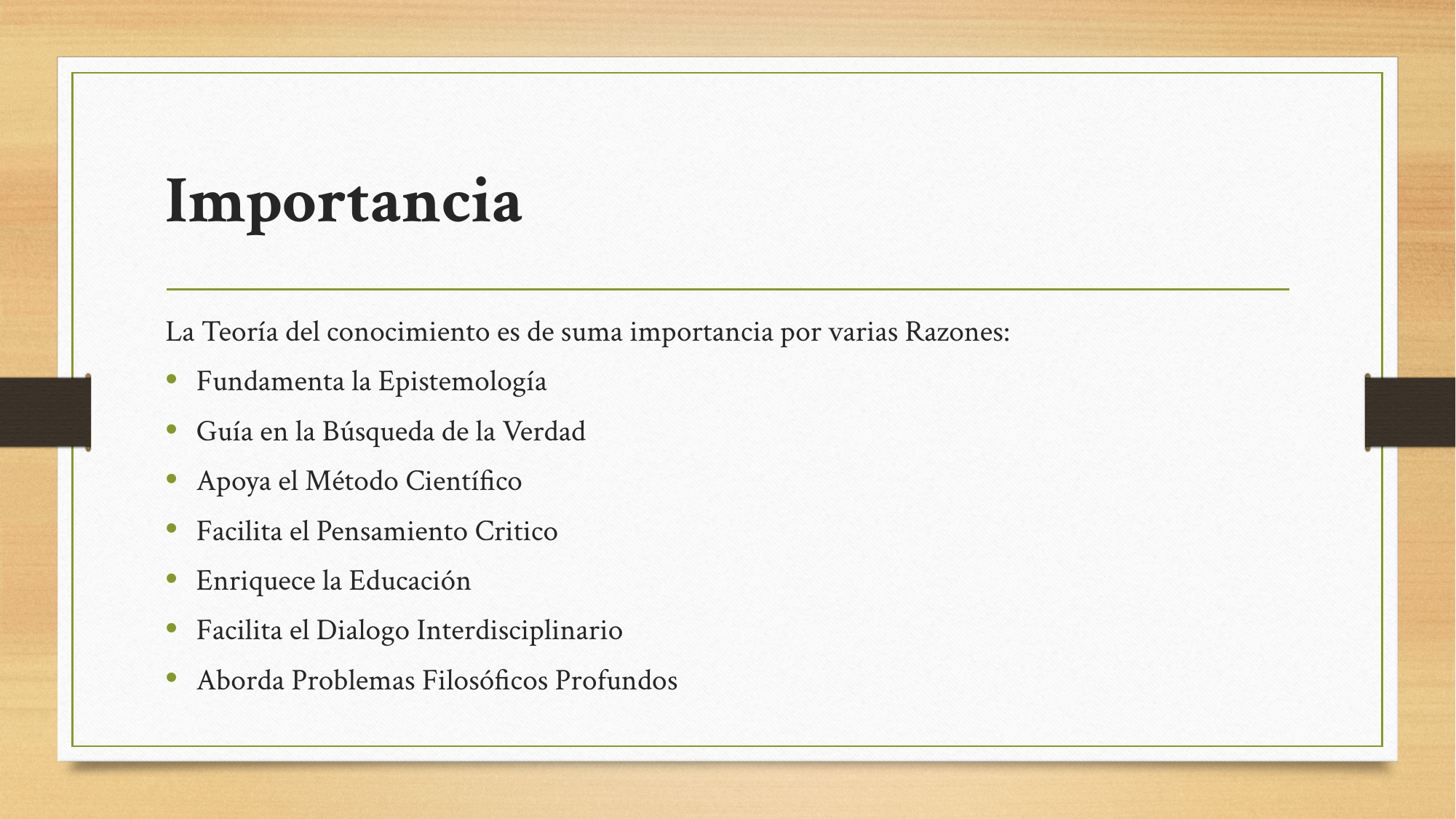

# Importancia
La Teoría del conocimiento es de suma importancia por varias Razones:
Fundamenta la Epistemología
Guía en la Búsqueda de la Verdad
Apoya el Método Científico
Facilita el Pensamiento Critico
Enriquece la Educación
Facilita el Dialogo Interdisciplinario
Aborda Problemas Filosóficos Profundos